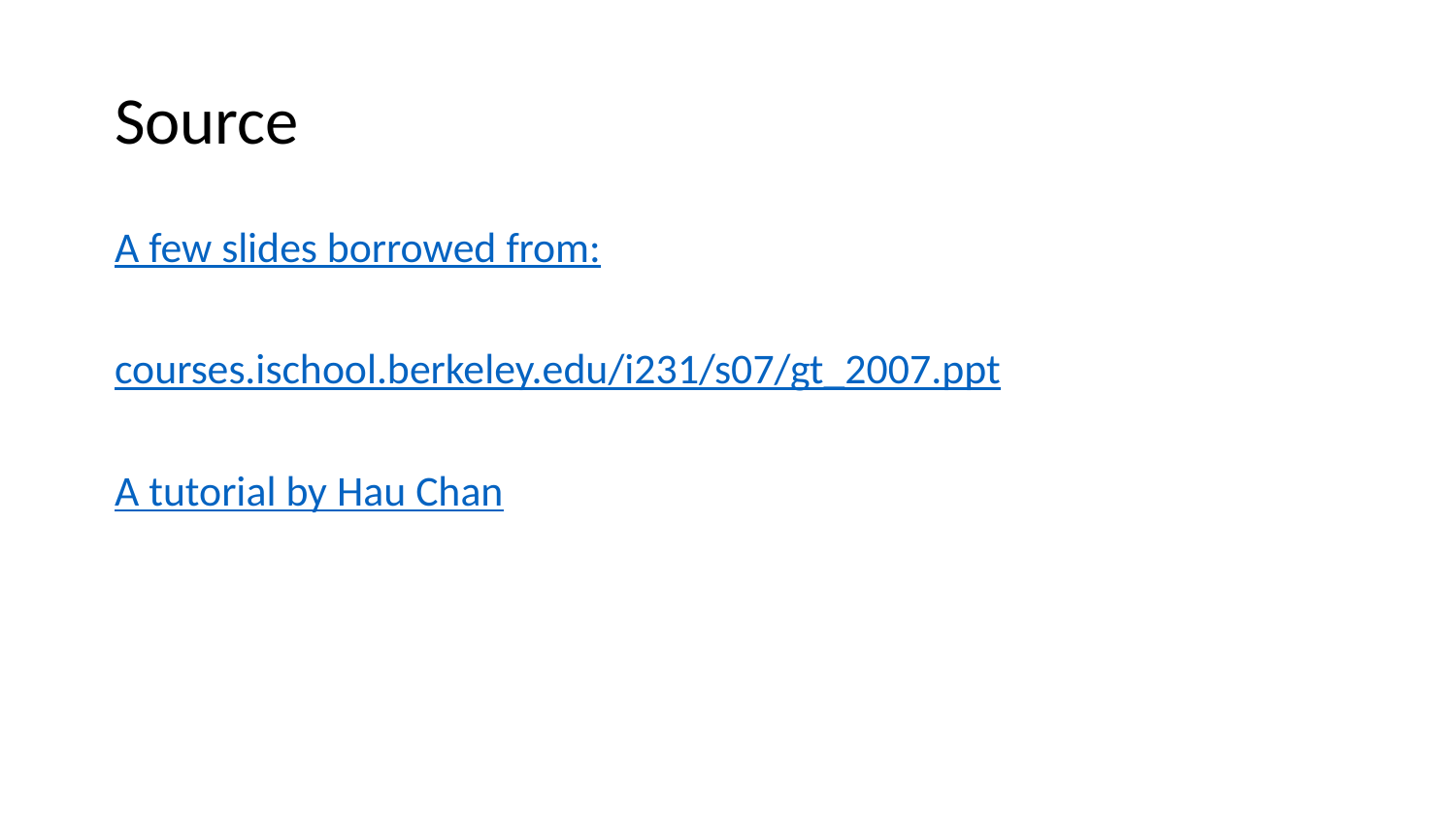

# Source
A few slides borrowed from:

courses.ischool.berkeley.edu/i231/s07/gt_2007.ppt

A tutorial by Hau Chan